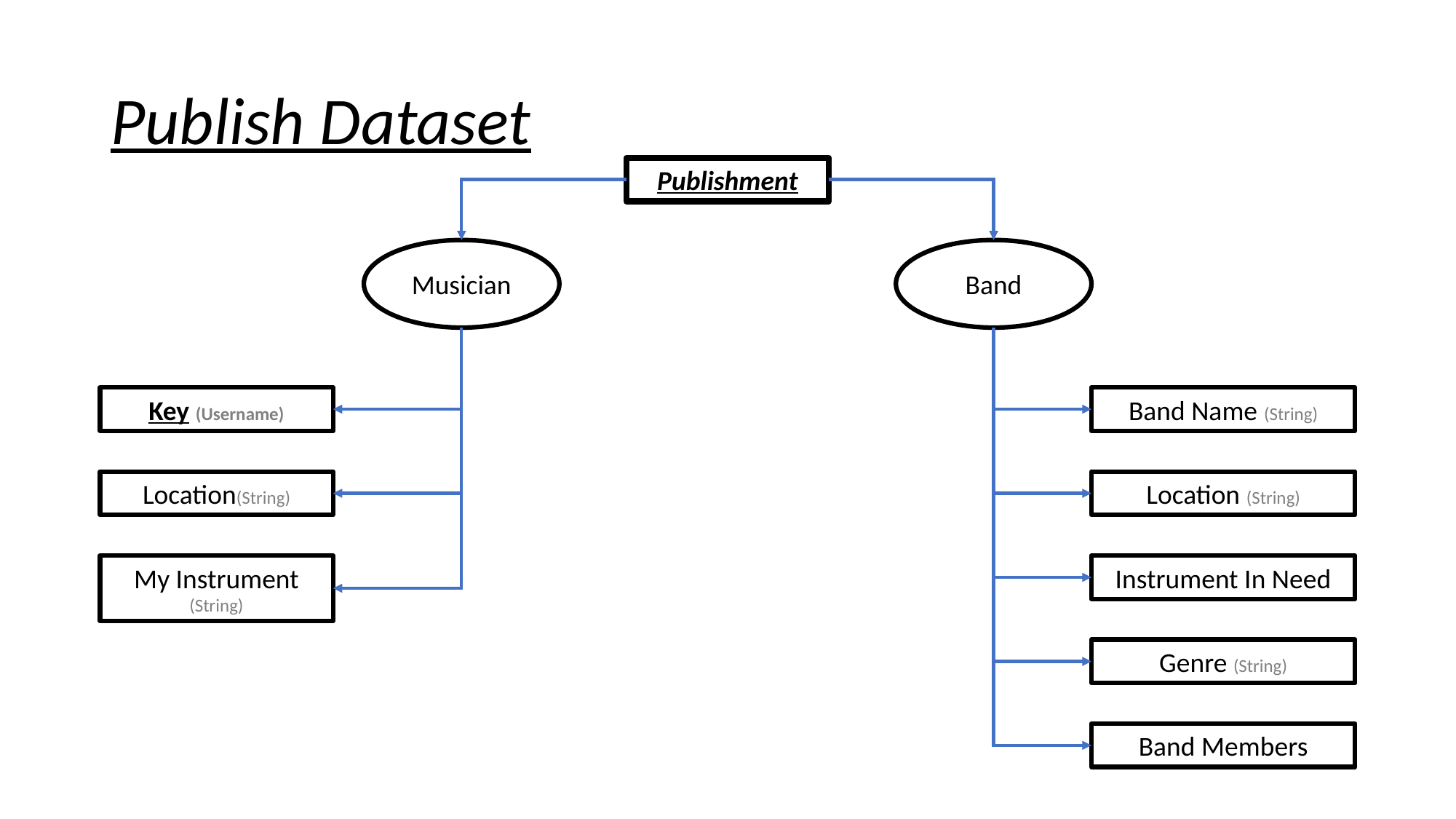

# Publish Dataset
Publishment
Musician
Band
Key (Username)
Band Name (String)
Location(String)
Location (String)
My Instrument (String)
Instrument In Need
Genre (String)
Band Members